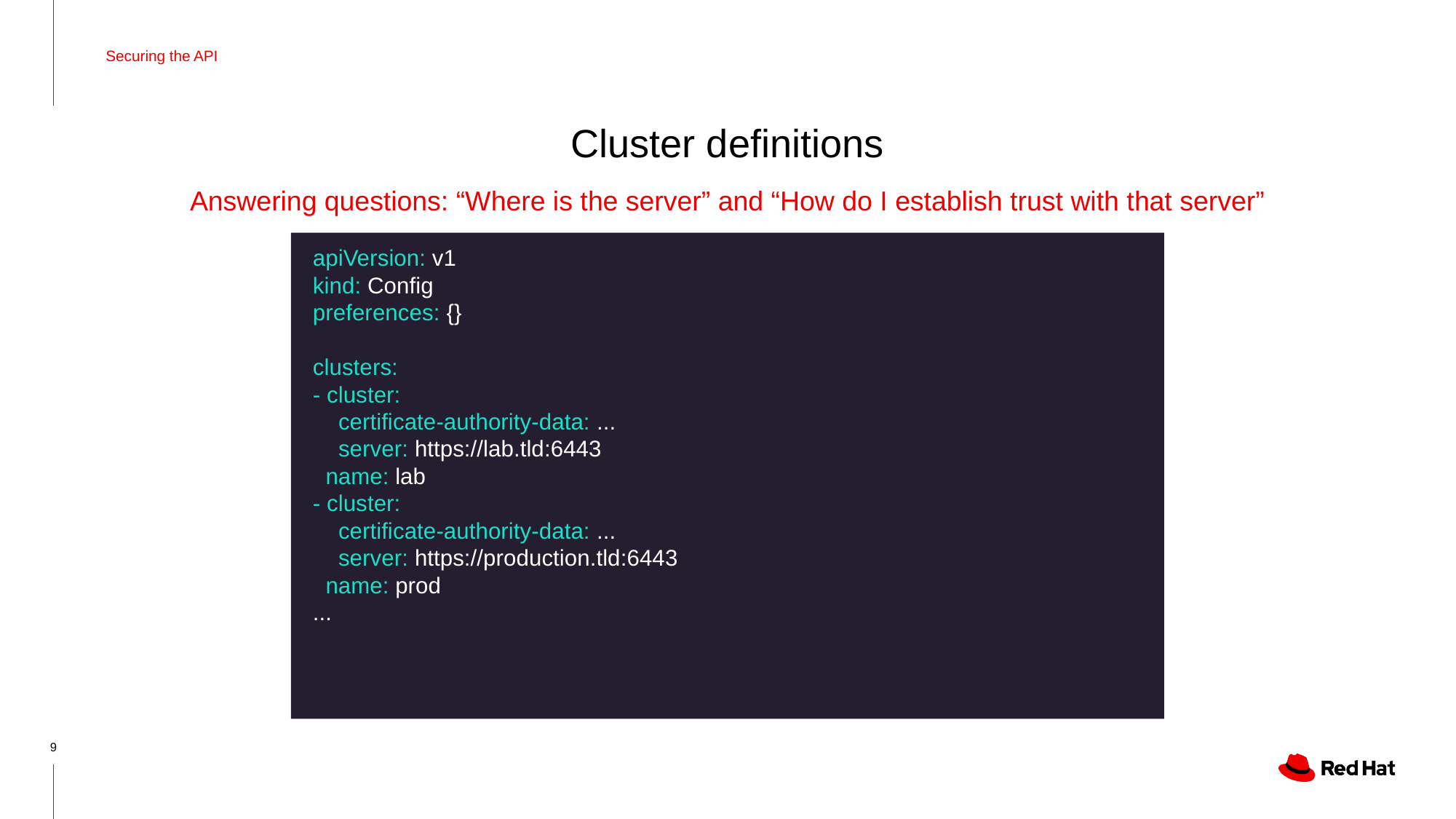

Securing the API
# Cluster definitions
Answering questions: “Where is the server” and “How do I establish trust with that server”
apiVersion: v1
kind: Config
preferences: {}

clusters:
- cluster:
    certificate-authority-data: ...
    server: https://lab.tld:6443
  name: lab
- cluster:
    certificate-authority-data: ...
    server: https://production.tld:6443
  name: prod
...

9